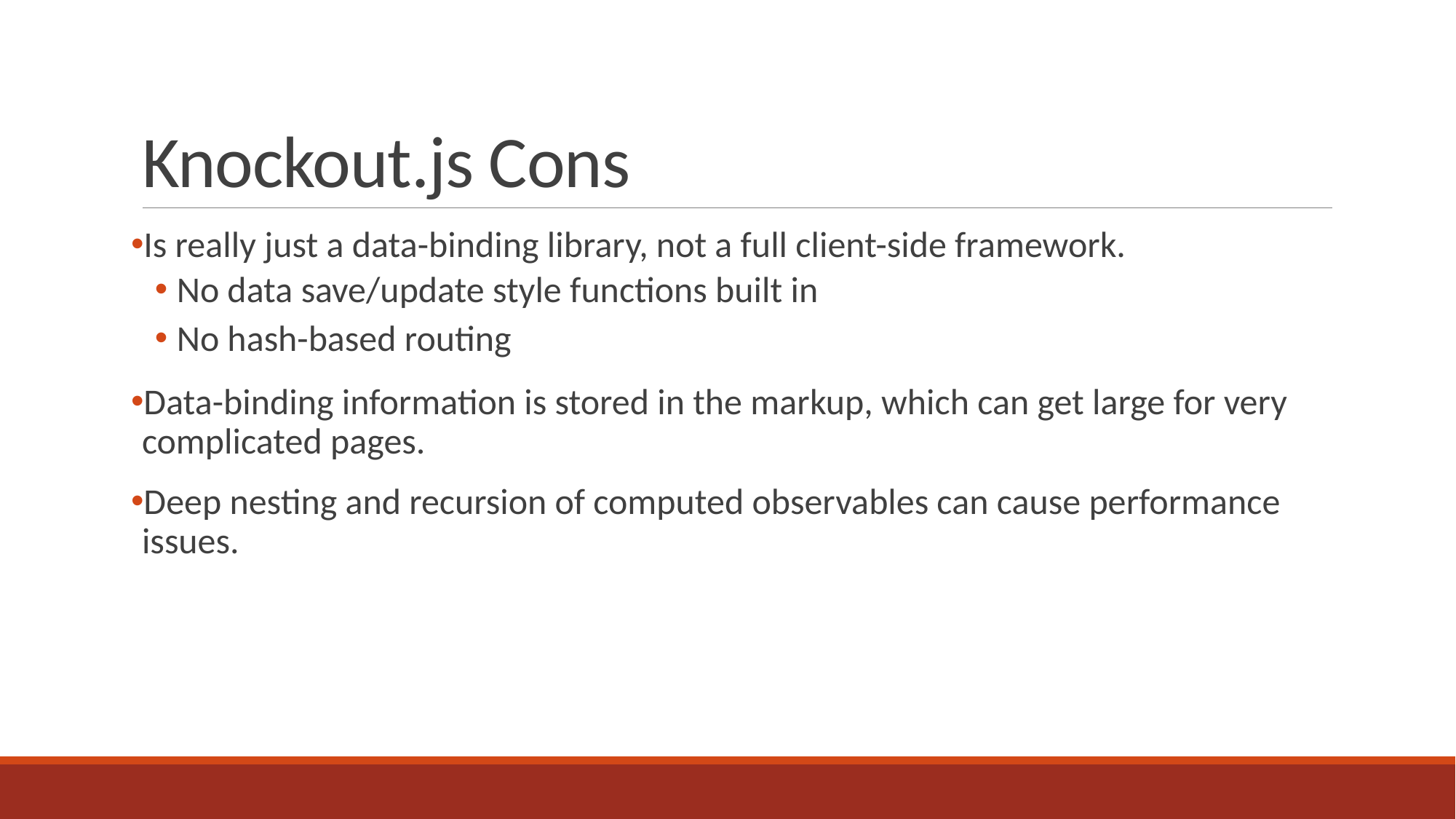

# Knockout.js Cons
Is really just a data-binding library, not a full client-side framework.
No data save/update style functions built in
No hash-based routing
Data-binding information is stored in the markup, which can get large for very complicated pages.
Deep nesting and recursion of computed observables can cause performance issues.